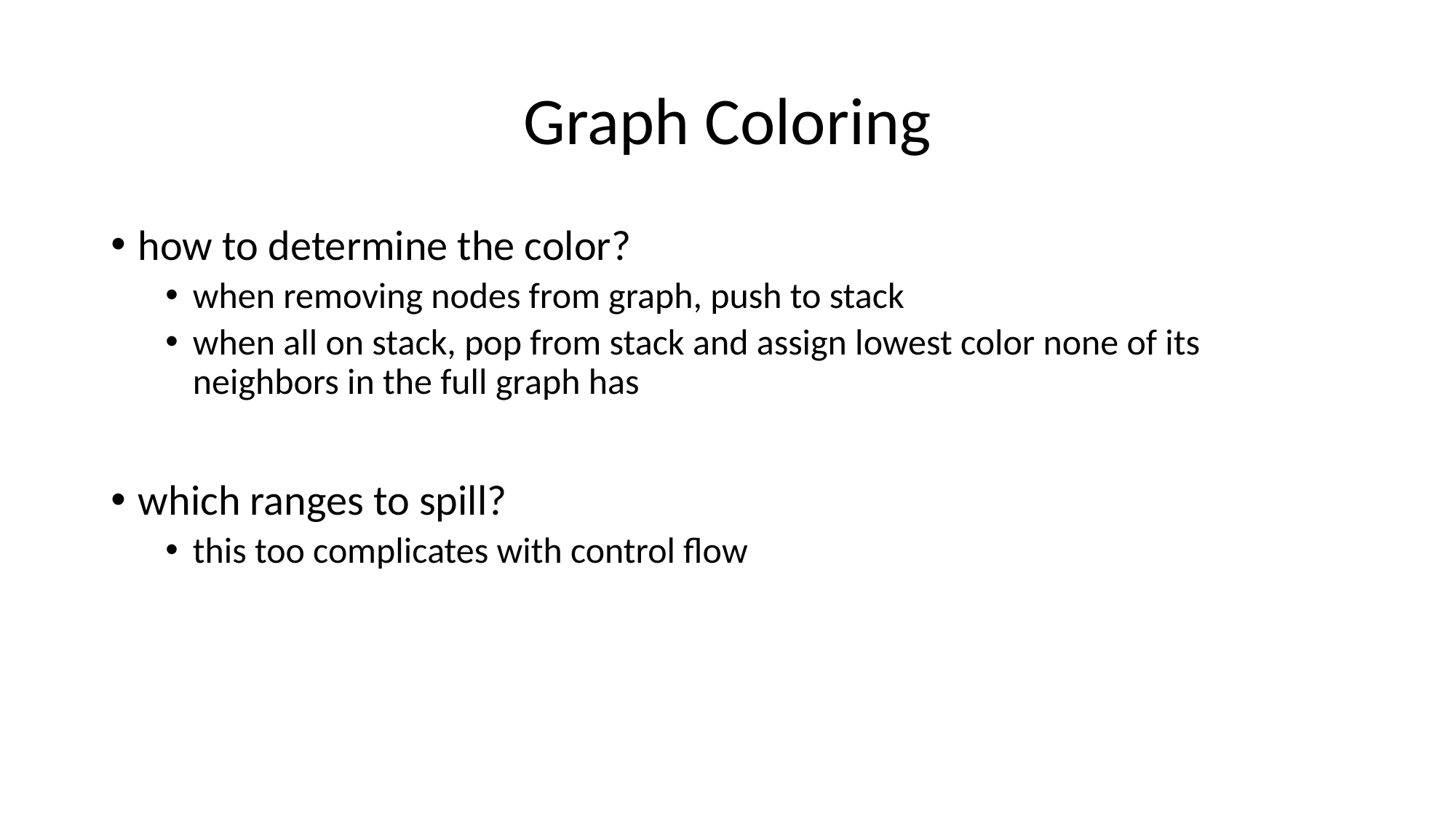

# Graph Coloring
how to determine the color?
when removing nodes from graph, push to stack
when all on stack, pop from stack and assign lowest color none of its neighbors in the full graph has

which ranges to spill?
this too complicates with control flow